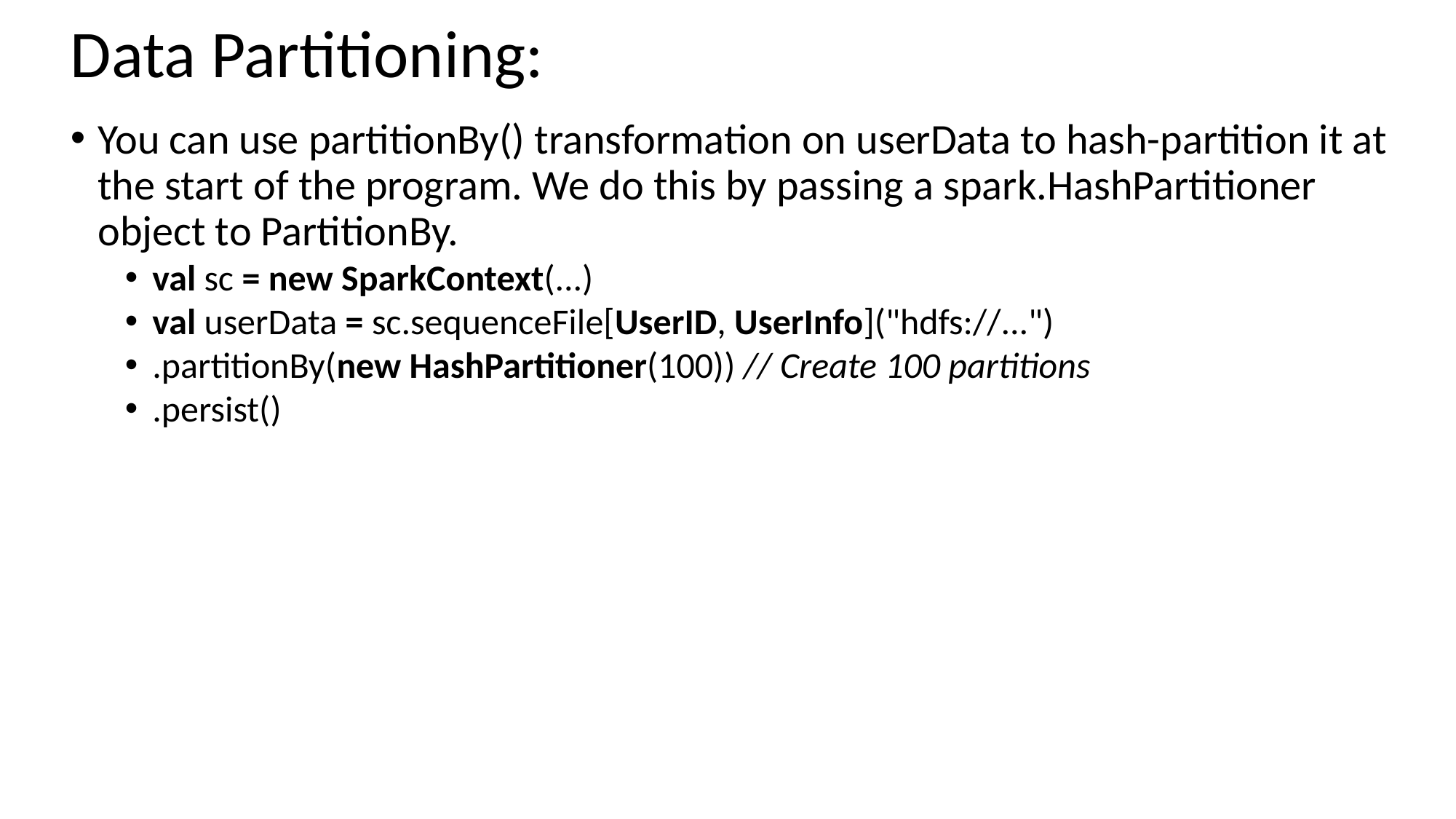

Data Partitioning:
You can use partitionBy() transformation on userData to hash-partition it at the start of the program. We do this by passing a spark.HashPartitioner object to PartitionBy.
val sc = new SparkContext(...)
val userData = sc.sequenceFile[UserID, UserInfo]("hdfs://...")
.partitionBy(new HashPartitioner(100)) // Create 100 partitions
.persist()